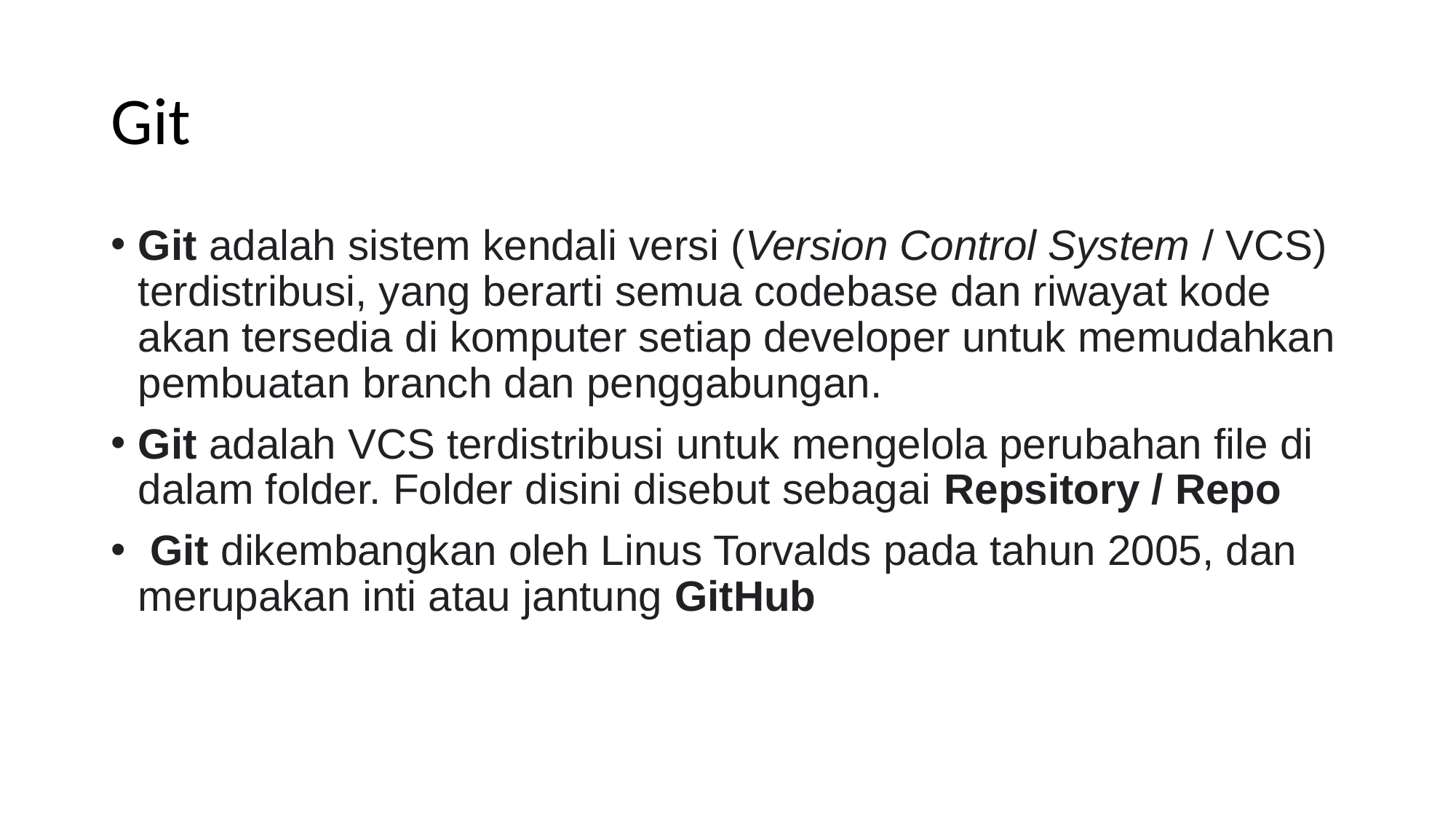

# Git
Git adalah sistem kendali versi (Version Control System / VCS) terdistribusi, yang berarti semua codebase dan riwayat kode akan tersedia di komputer setiap developer untuk memudahkan pembuatan branch dan penggabungan.
Git adalah VCS terdistribusi untuk mengelola perubahan file di dalam folder. Folder disini disebut sebagai Repsitory / Repo
 Git dikembangkan oleh Linus Torvalds pada tahun 2005, dan merupakan inti atau jantung GitHub